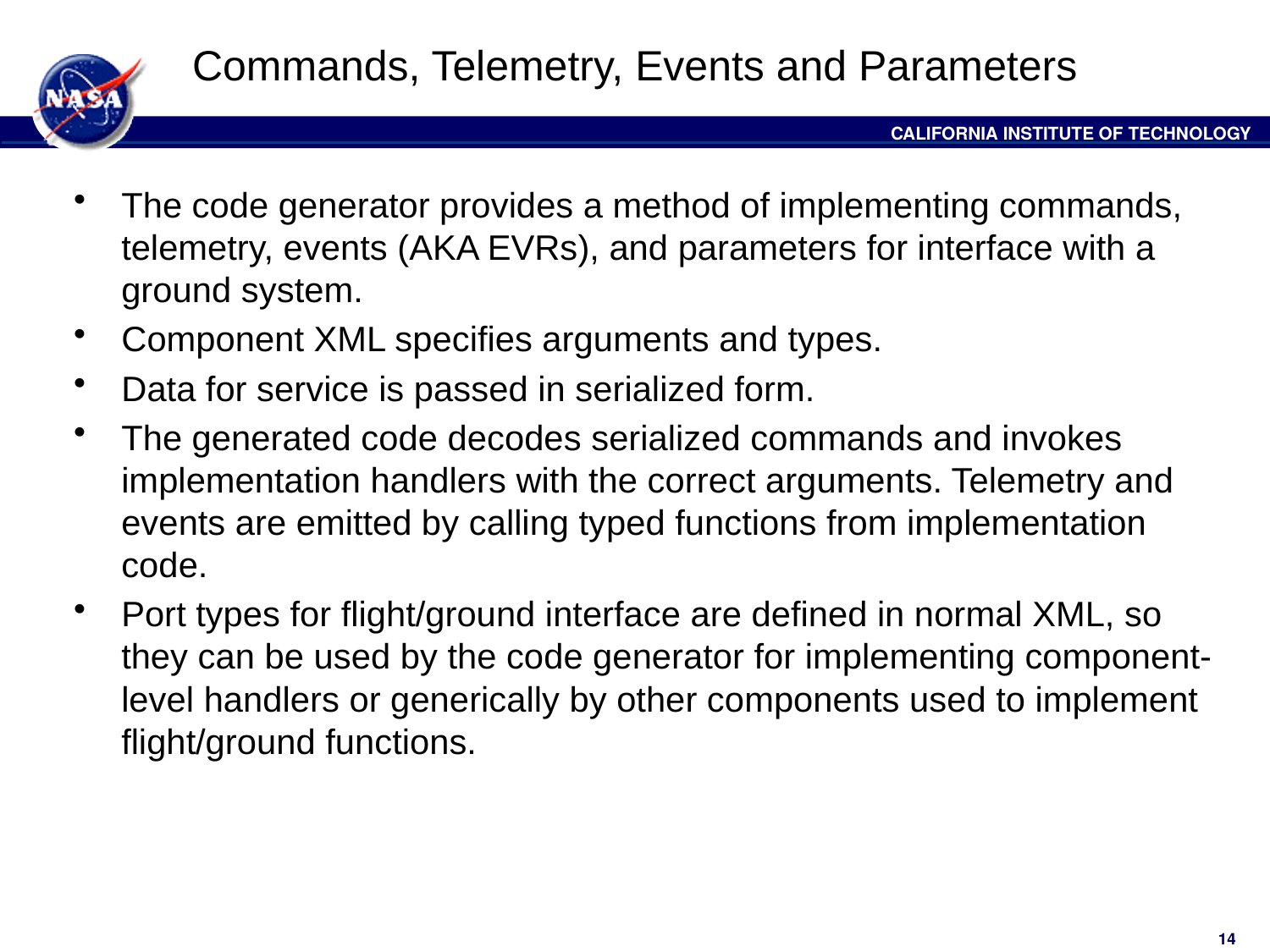

# Commands, Telemetry, Events and Parameters
The code generator provides a method of implementing commands, telemetry, events (AKA EVRs), and parameters for interface with a ground system.
Component XML specifies arguments and types.
Data for service is passed in serialized form.
The generated code decodes serialized commands and invokes implementation handlers with the correct arguments. Telemetry and events are emitted by calling typed functions from implementation code.
Port types for flight/ground interface are defined in normal XML, so they can be used by the code generator for implementing component-level handlers or generically by other components used to implement flight/ground functions.
14